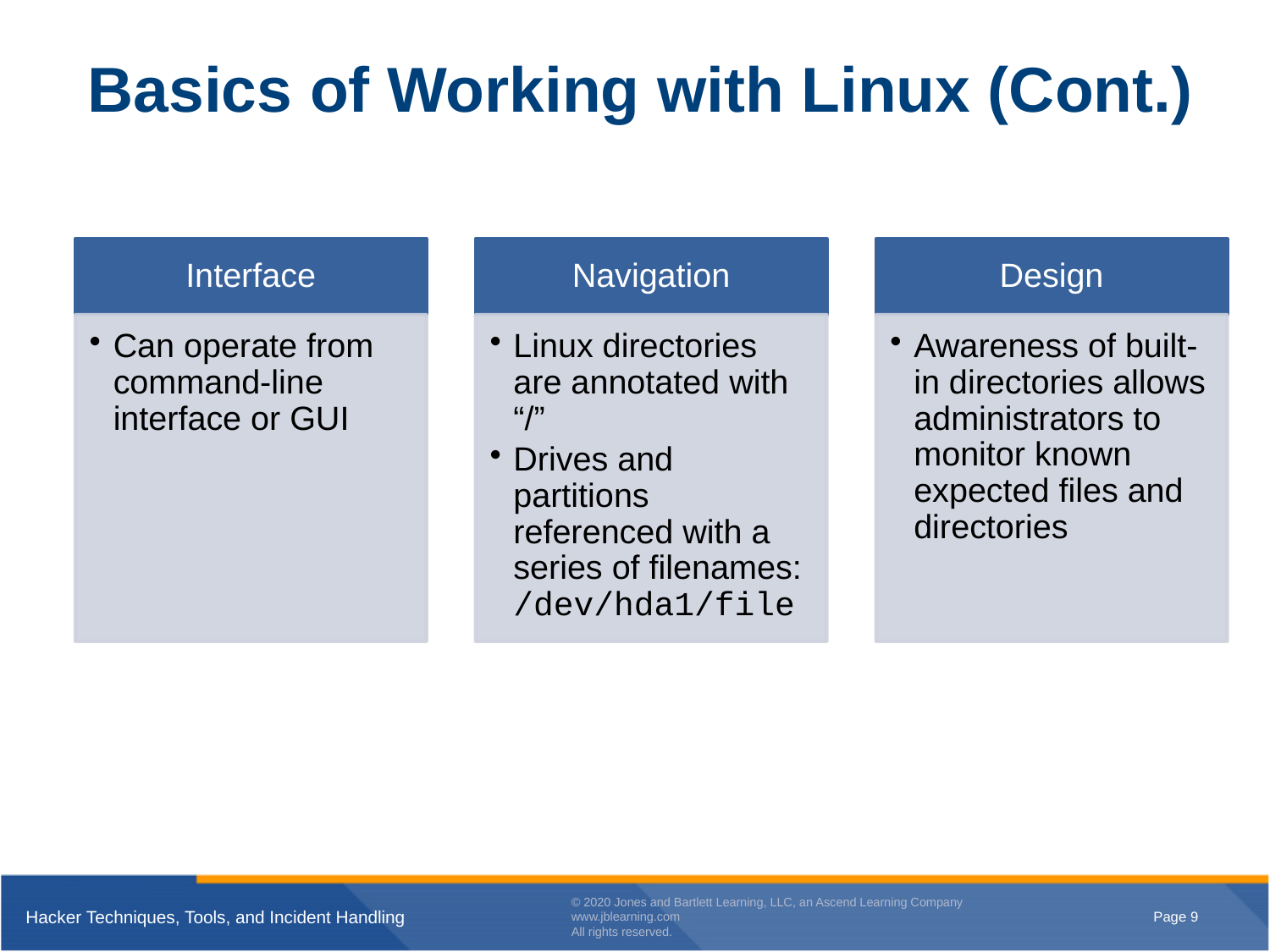

# Basics of Working with Linux (Cont.)
Interface
Can operate from command-line interface or GUI
Navigation
Linux directories are annotated with “/”
Drives and partitions referenced with a series of filenames: /dev/hda1/file
Design
Awareness of built-in directories allows administrators to monitor known expected files and directories